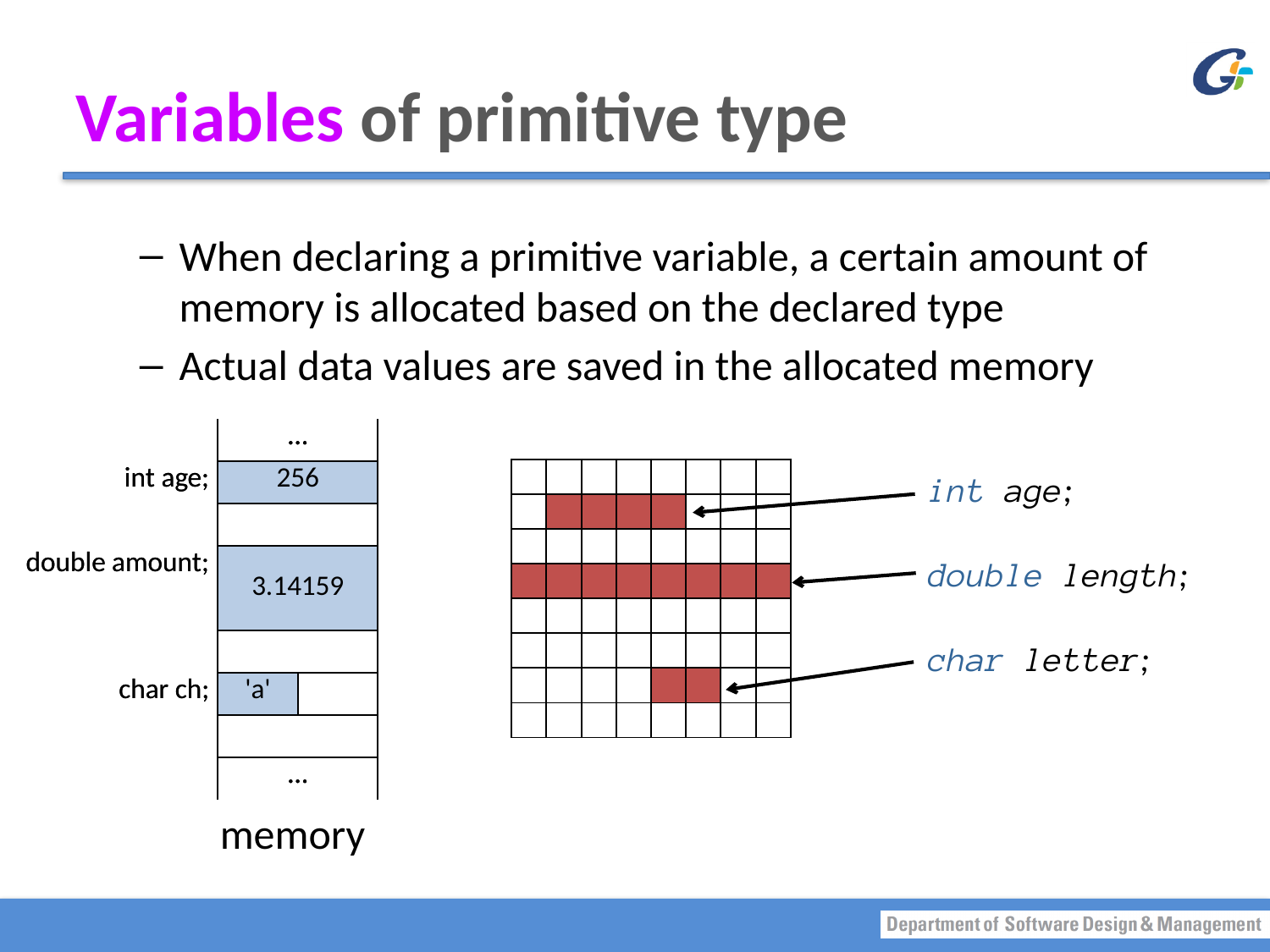

# Variables of primitive type
When declaring a primitive variable, a certain amount of memory is allocated based on the declared type
Actual data values are saved in the allocated memory
|  | … |
| --- | --- |
|  |  |
|  |  |
|  |  |
|  |  |
|  |  |
|  |  |
|  |  |
|  | … |
|  | … |  |
| --- | --- | --- |
| int age; | ??? |  |
|  |  |  |
| double amount; | ??? |  |
|  |  |  |
|  |  |  |
| char ch; | ?? |  |
|  |  |  |
|  | … |  |
|  | … |  |
| --- | --- | --- |
| int age; | 256 |  |
|  |  |  |
| double amount; | 3.14159 |  |
|  |  |  |
|  |  |  |
| char ch; | 'a' |  |
|  |  |  |
|  | … |  |
|  |  |  |  |  |  |  |  |
| --- | --- | --- | --- | --- | --- | --- | --- |
|  |  |  |  |  |  |  |  |
|  |  |  |  |  |  |  |  |
|  |  |  |  |  |  |  |  |
|  |  |  |  |  |  |  |  |
|  |  |  |  |  |  |  |  |
|  |  |  |  |  |  |  |  |
|  |  |  |  |  |  |  |  |
int age;
double length;
char letter;
memory